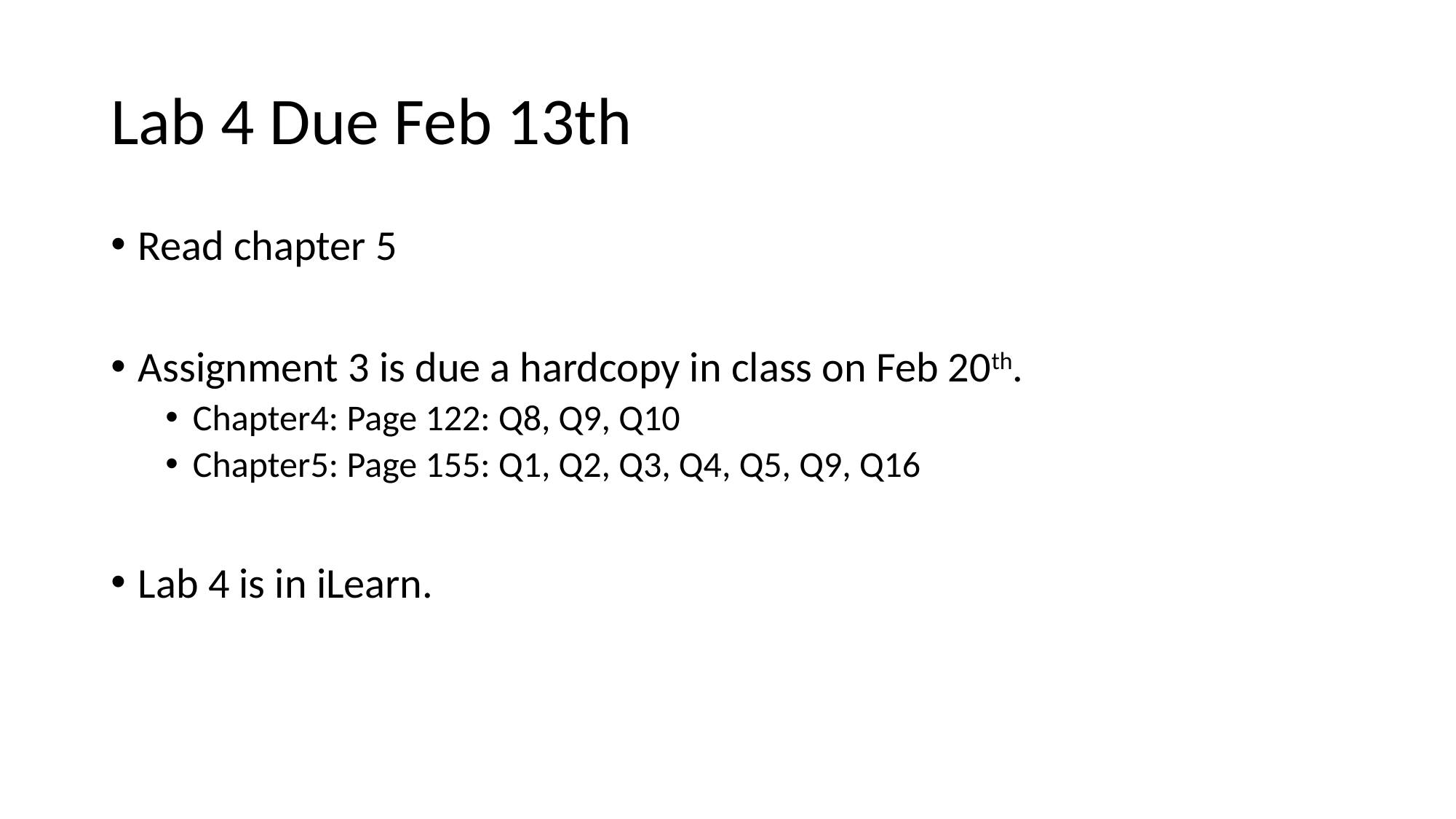

# Lab 4 Due Feb 13th
Read chapter 5

Assignment 3 is due a hardcopy in class on Feb 20th.
Chapter4: Page 122: Q8, Q9, Q10
Chapter5: Page 155: Q1, Q2, Q3, Q4, Q5, Q9, Q16

Lab 4 is in iLearn.